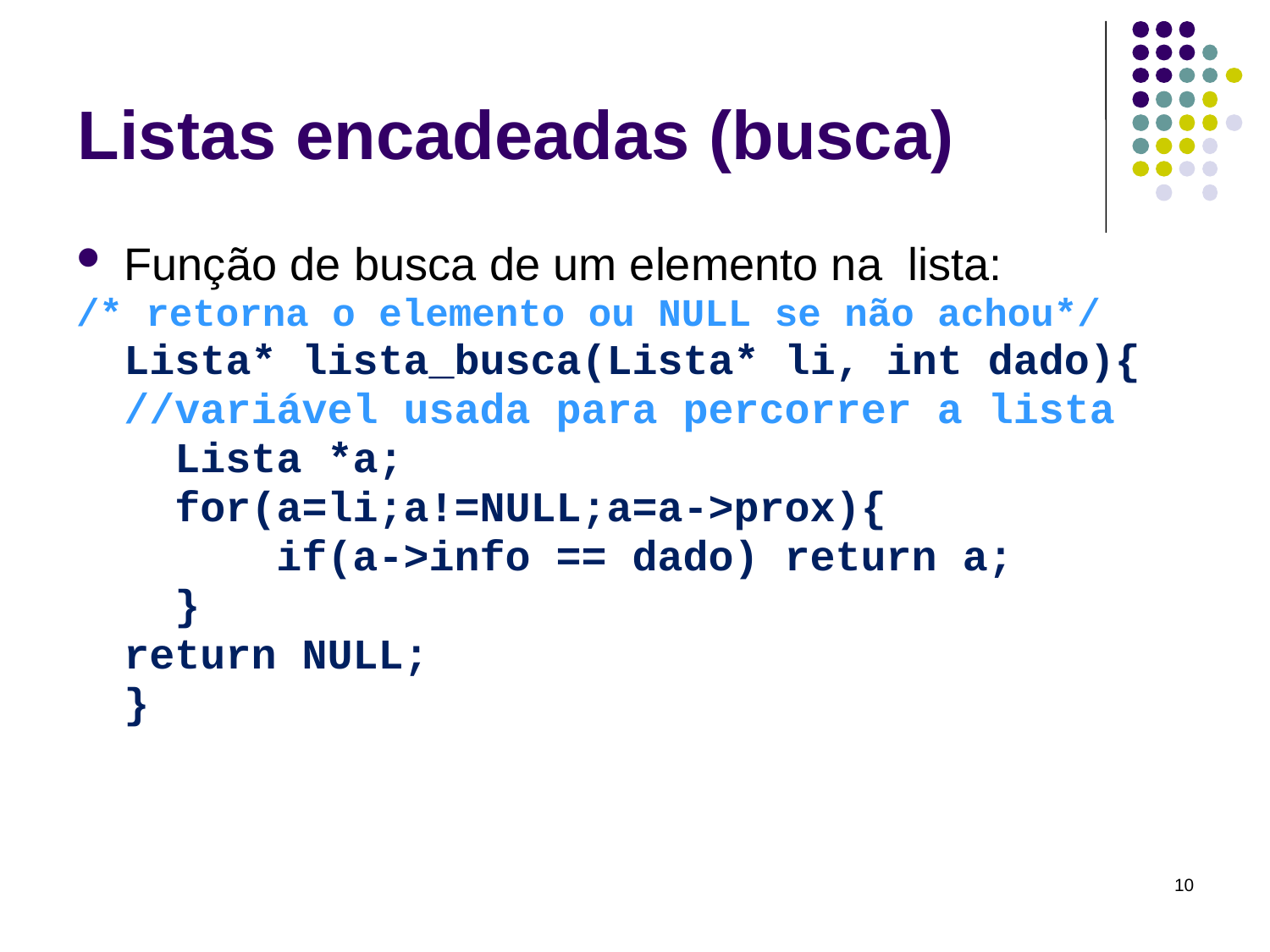

# Listas encadeadas (busca)
Função de busca de um elemento na  lista:
/* retorna o elemento ou NULL se não achou*/
Lista* lista_busca(Lista* li, int dado){
//variável usada para percorrer a lista
  Lista *a;
  for(a=li;a!=NULL;a=a->prox){
      if(a->info == dado) return a;
  }
return NULL;
}

10